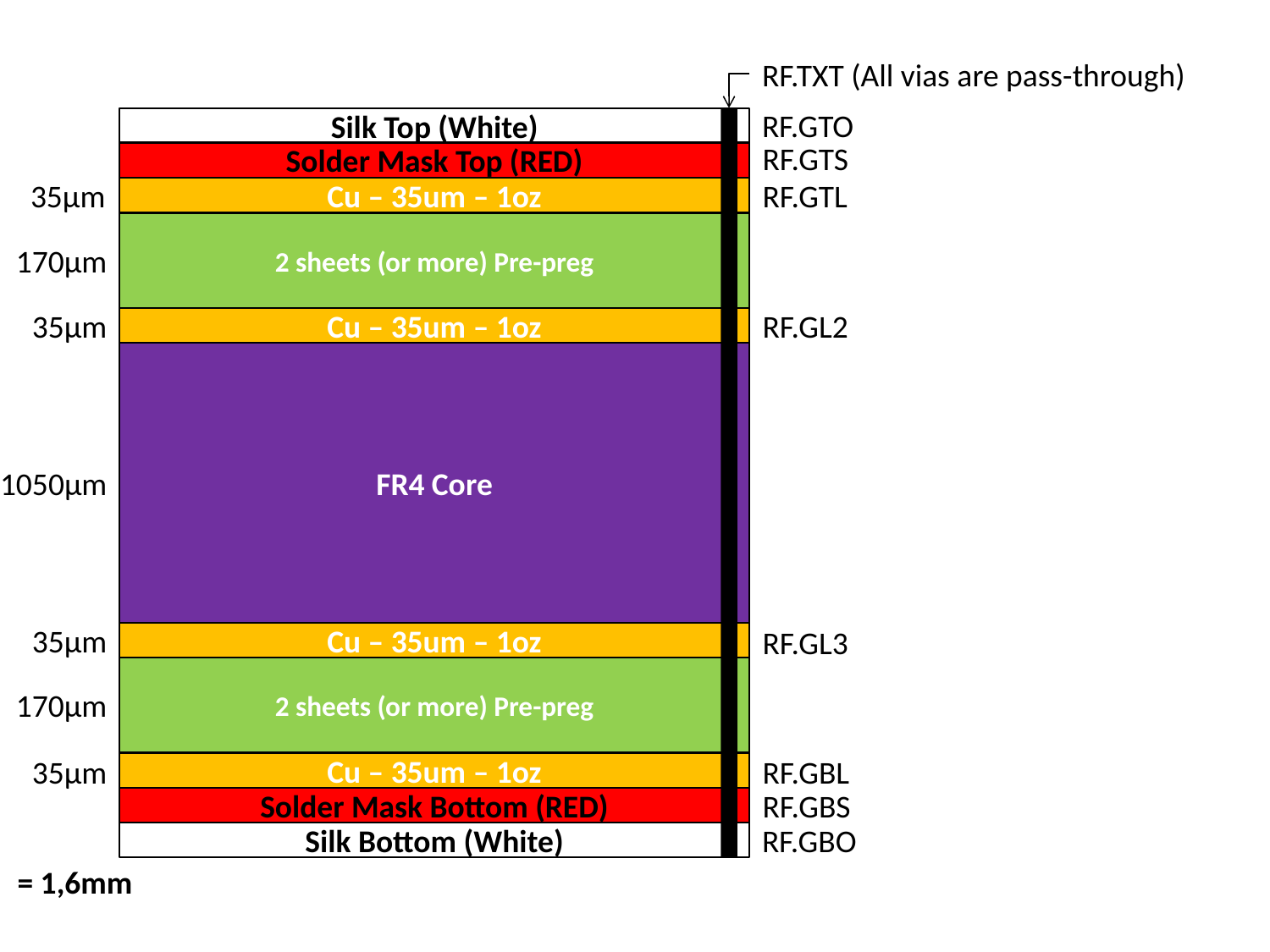

RF.TXT (All vias are pass-through)
RF.GTO
Silk Top (White)

RF.GTS
Solder Mask Top (RED)
35µm
RF.GTL
Cu – 35um – 1oz
2 sheets (or more) Pre-preg
170µm
35µm
RF.GL2
Cu – 35um – 1oz
FR4 Core
1050µm
35µm
RF.GL3
Cu – 35um – 1oz
2 sheets (or more) Pre-preg
170µm
35µm
RF.GBL
Cu – 35um – 1oz
RF.GBS
Solder Mask Bottom (RED)
RF.GBO
Silk Bottom (White)
= 1,6mm